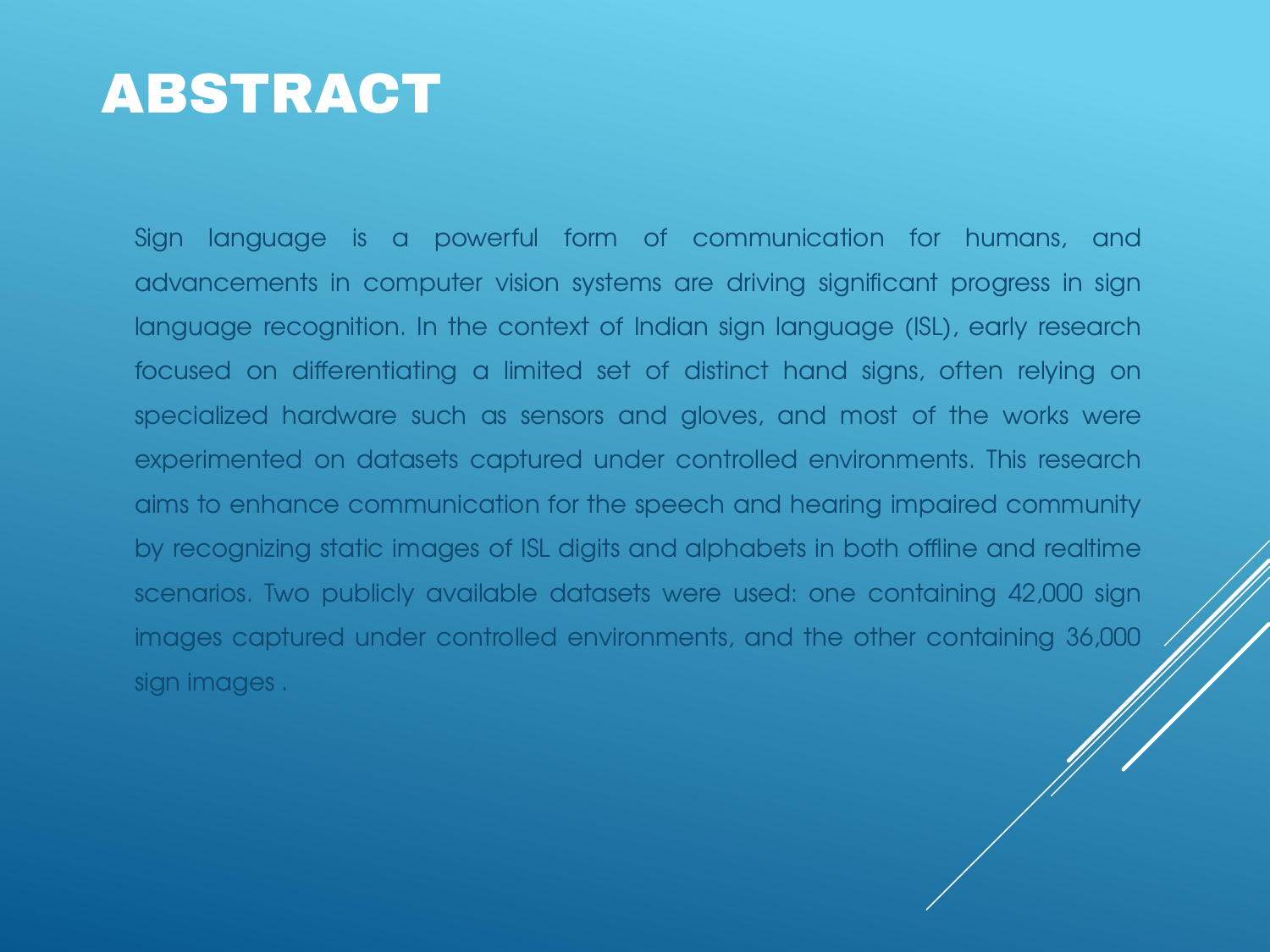

# ABSTRACT
Sign language is a powerful form of communication for humans, and advancements in computer vision systems are driving significant progress in sign language recognition. In the context of Indian sign language (ISL), early research focused on differentiating a limited set of distinct hand signs, often relying on specialized hardware such as sensors and gloves, and most of the works were experimented on datasets captured under controlled environments. This research aims to enhance communication for the speech and hearing impaired community by recognizing static images of ISL digits and alphabets in both offline and realtime scenarios. Two publicly available datasets were used: one containing 42,000 sign images captured under controlled environments, and the other containing 36,000 sign images .